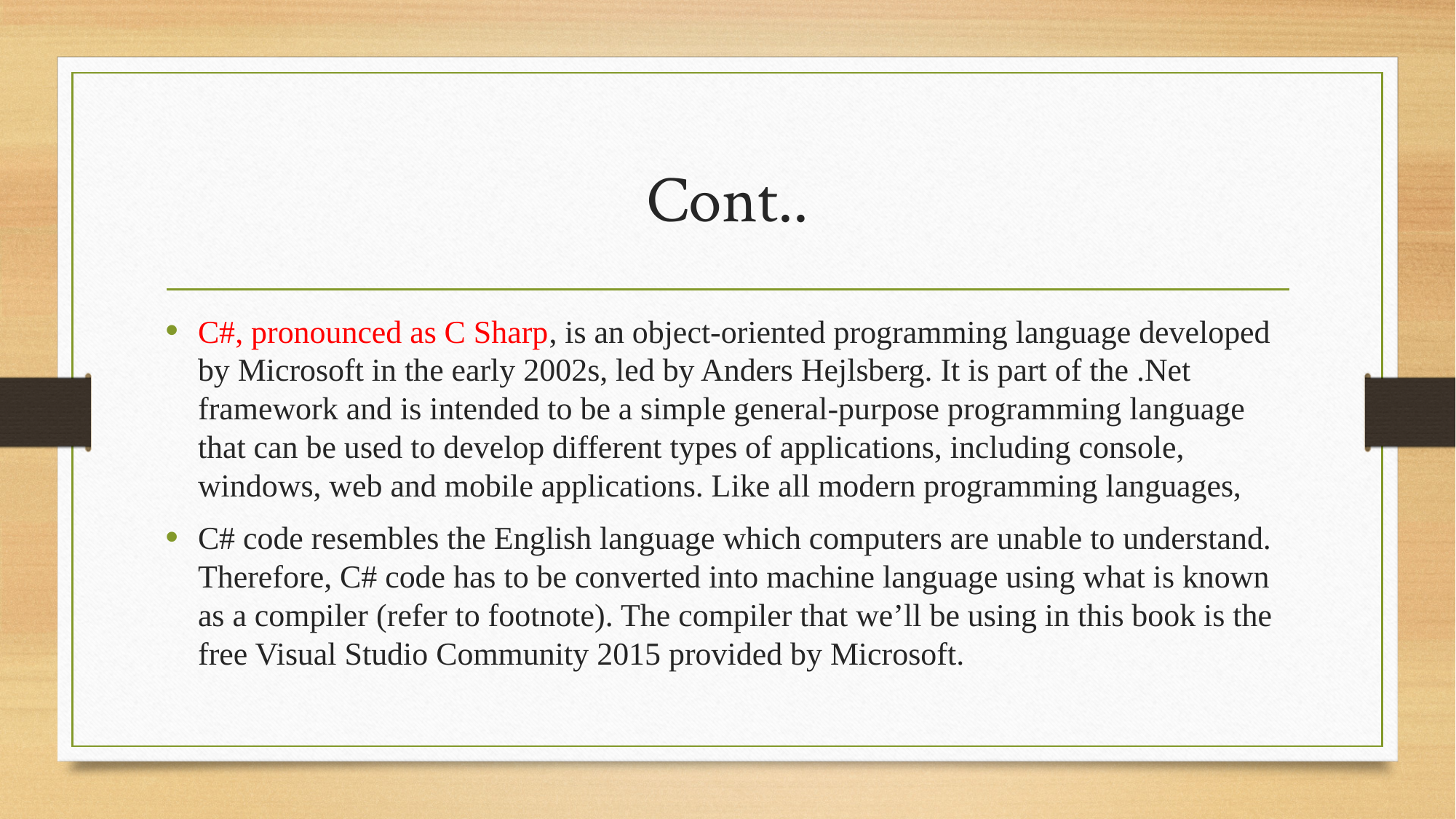

# Cont..
C#, pronounced as C Sharp, is an object-oriented programming language developed by Microsoft in the early 2002s, led by Anders Hejlsberg. It is part of the .Net framework and is intended to be a simple general-purpose programming language that can be used to develop different types of applications, including console, windows, web and mobile applications. Like all modern programming languages,
C# code resembles the English language which computers are unable to understand. Therefore, C# code has to be converted into machine language using what is known as a compiler (refer to footnote). The compiler that we’ll be using in this book is the free Visual Studio Community 2015 provided by Microsoft.